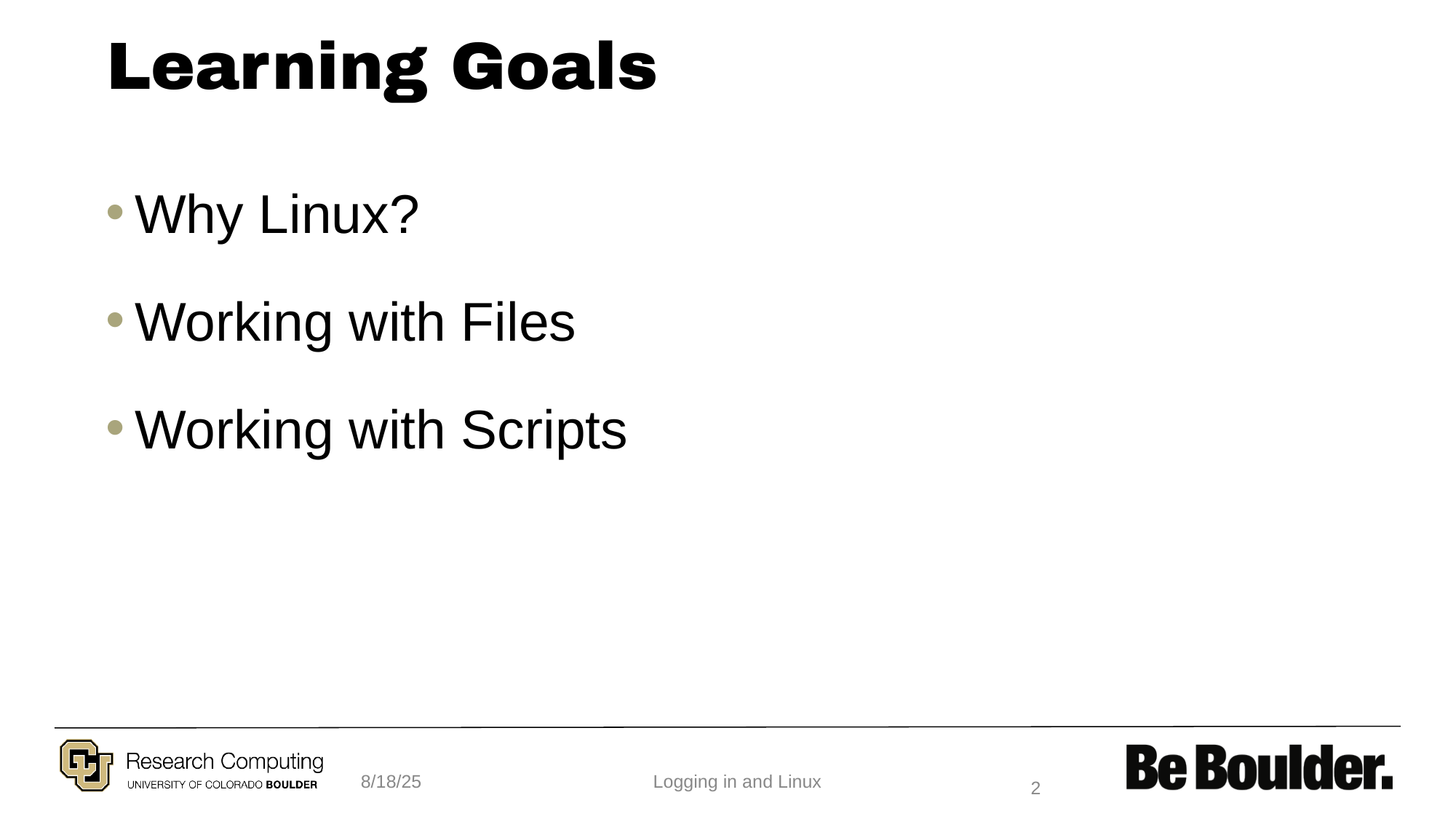

# Learning Goals
Why Linux?
Working with Files
Working with Scripts
8/18/25
Logging in and Linux
2